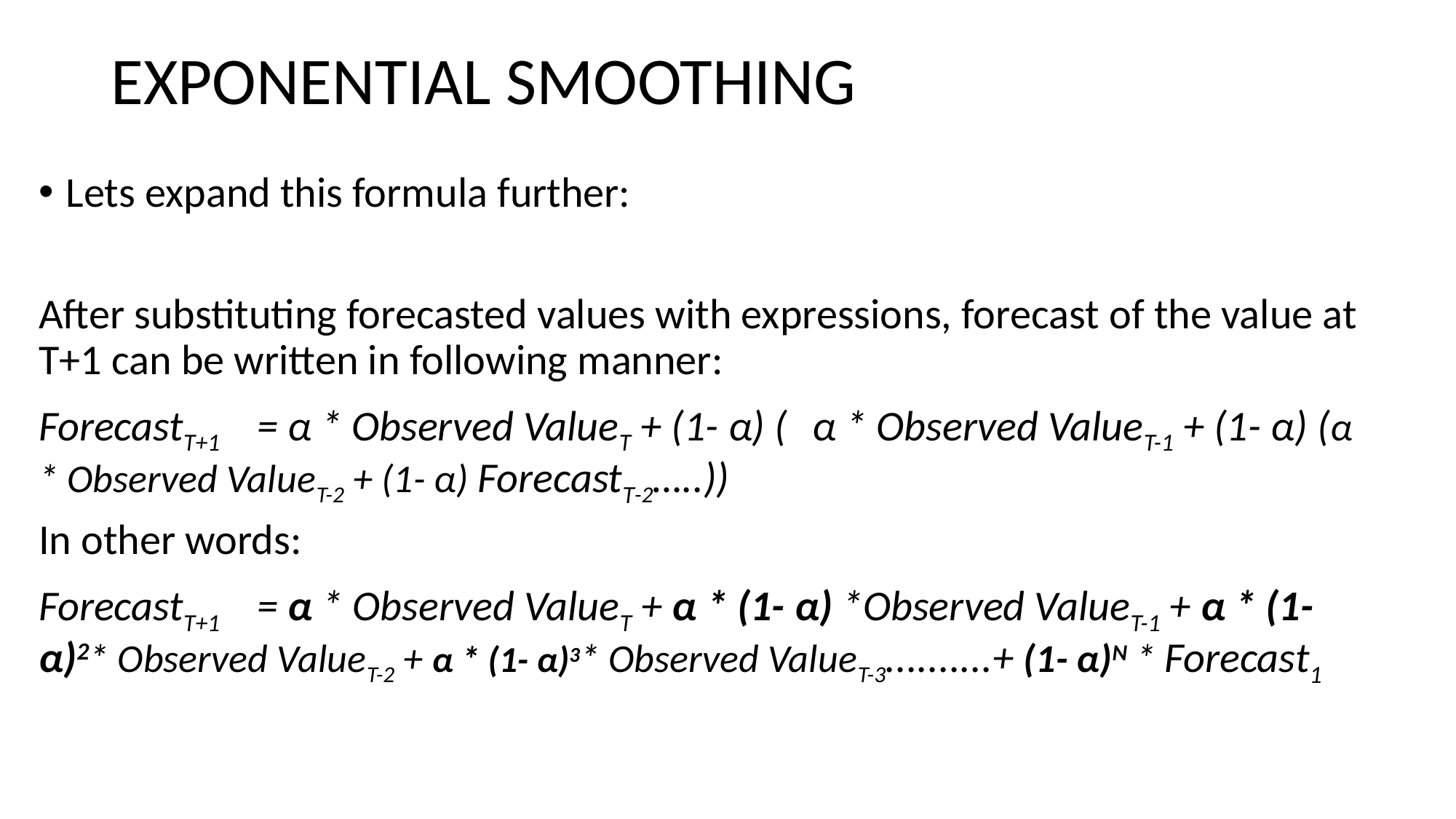

# EXPONENTIAL SMOOTHING
Lets expand this formula further:

After substituting forecasted values with expressions, forecast of the value at T+1 can be written in following manner:
ForecastT+1	= α * Observed ValueT + (1- α) (	 α * Observed ValueT-1 + (1- α) (α * Observed ValueT-2 + (1- α) ForecastT-2…..))
In other words:
ForecastT+1	= α * Observed ValueT + α * (1- α) *Observed ValueT-1 + α * (1- α)2* Observed ValueT-2 + α * (1- α)3* Observed ValueT-3..........+ (1- α)N * Forecast1